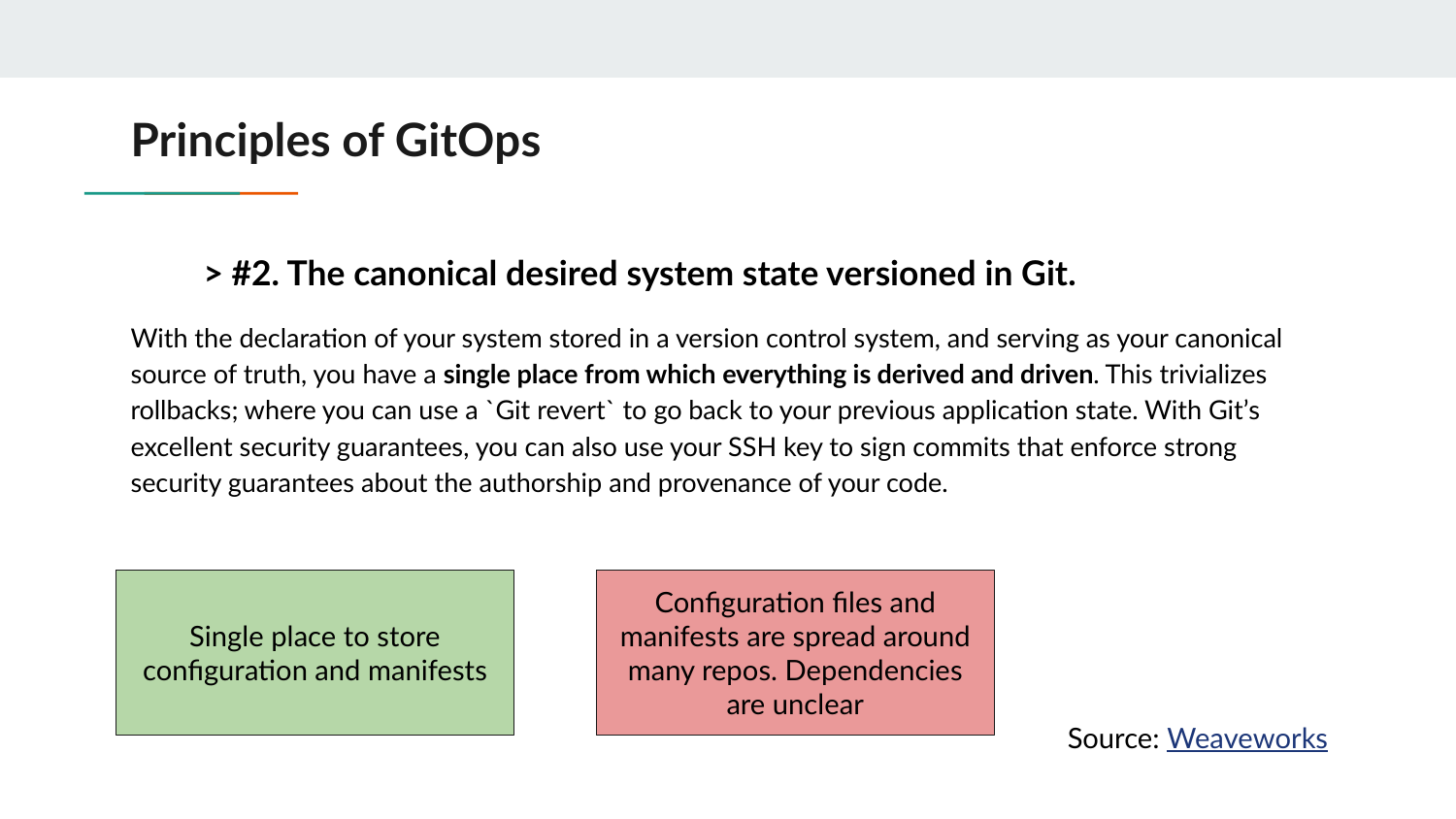

# Principles of GitOps
> #2. The canonical desired system state versioned in Git.
With the declaration of your system stored in a version control system, and serving as your canonical source of truth, you have a single place from which everything is derived and driven. This trivializes rollbacks; where you can use a `Git revert` to go back to your previous application state. With Git’s excellent security guarantees, you can also use your SSH key to sign commits that enforce strong security guarantees about the authorship and provenance of your code.

Single place to store configuration and manifests
Configuration files and manifests are spread around many repos. Dependencies are unclear
Source: Weaveworks